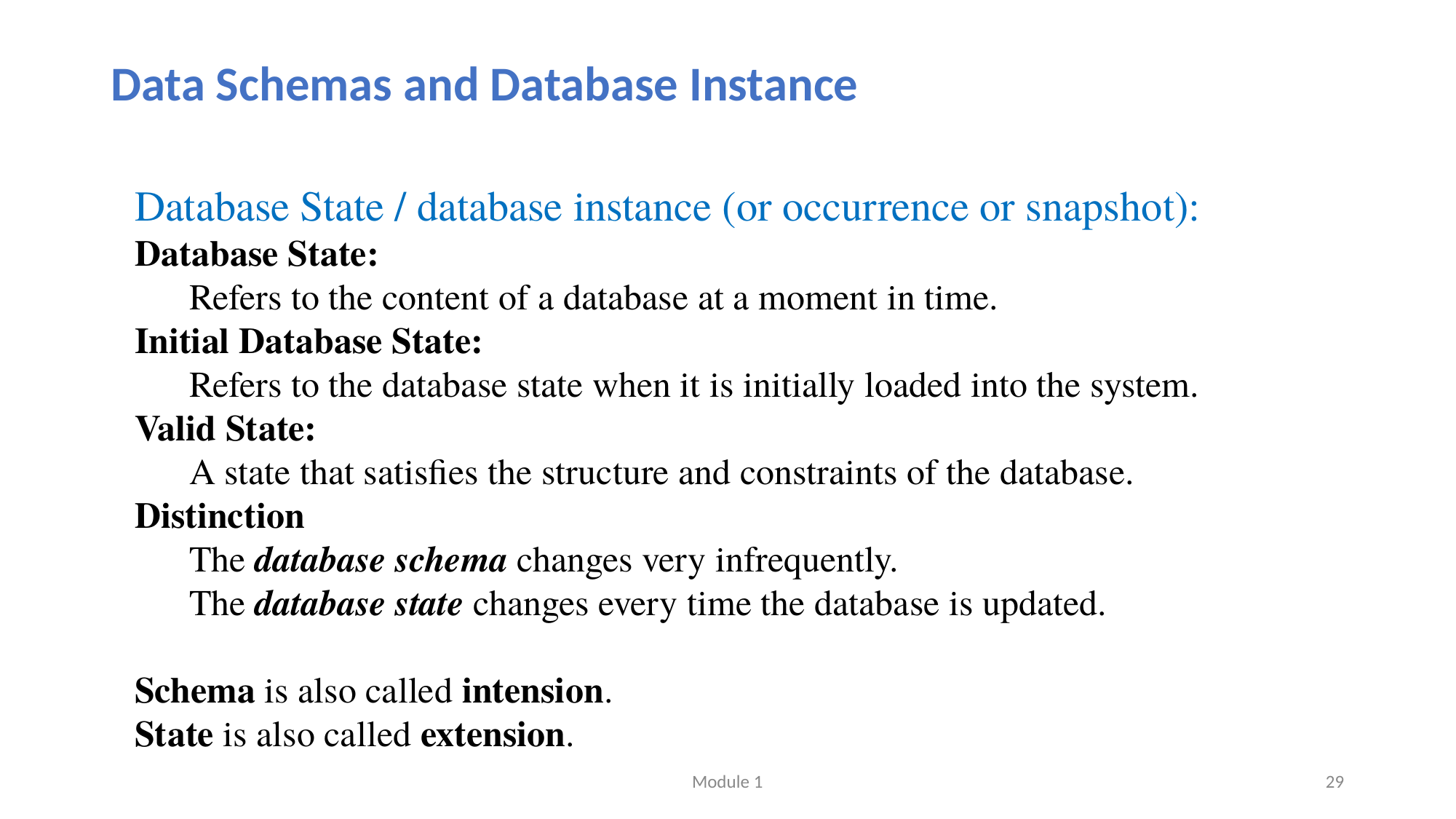

# Data Schemas and Database Instance
Database State / database instance (or occurrence or snapshot):
Database State:
Refers to the content of a database at a moment in time.
Initial Database State:
Refers to the database state when it is initially loaded into the system.
Valid State:
A state that satisfies the structure and constraints of the database.
Distinction
The database schema changes very infrequently.
The database state changes every time the database is updated.
Schema is also called intension.
State is also called extension.
Module 1
29